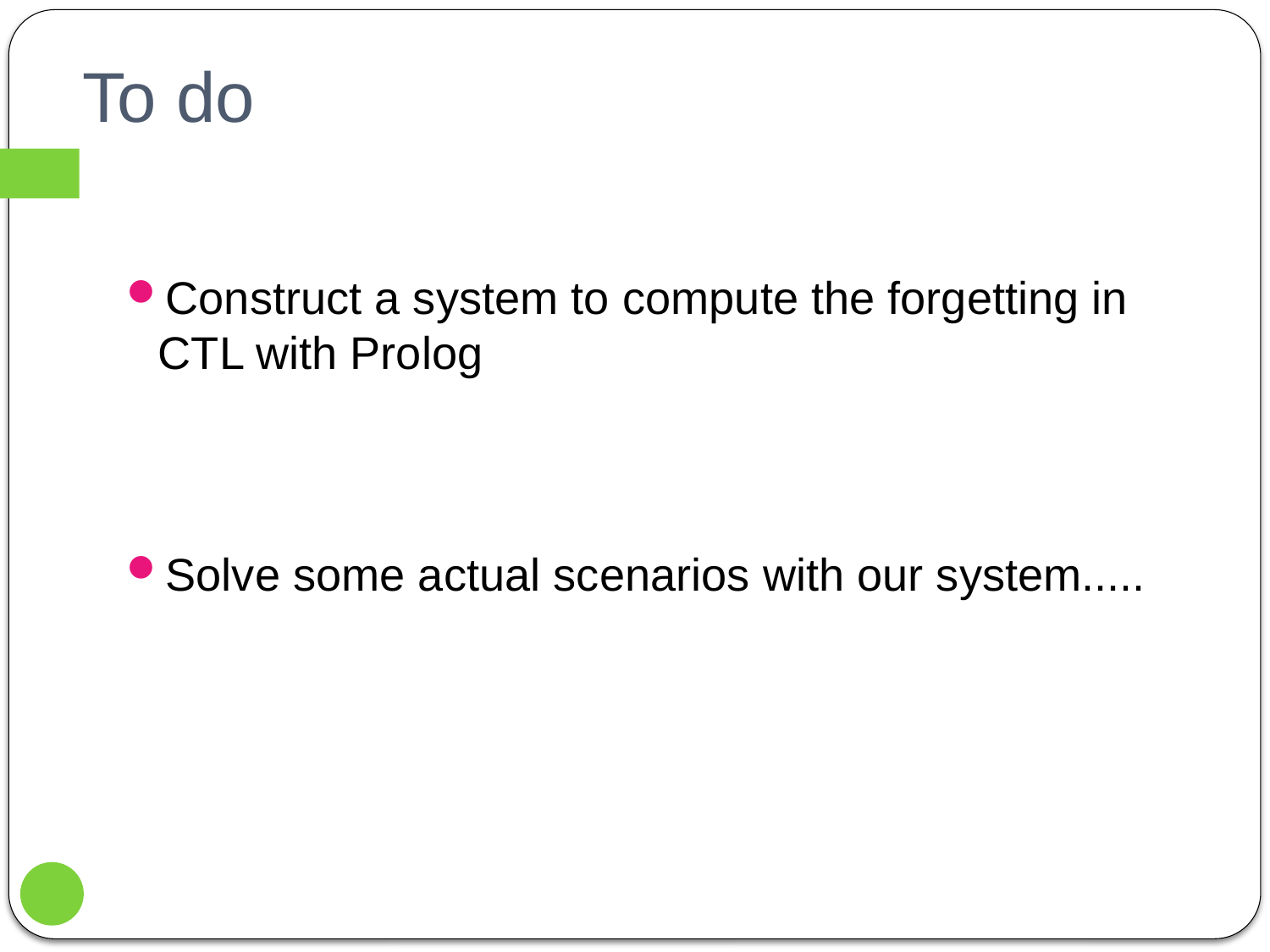

# To do

Construct a system to compute the forgetting in CTL with Prolog

Solve some actual scenarios with our system.....
19